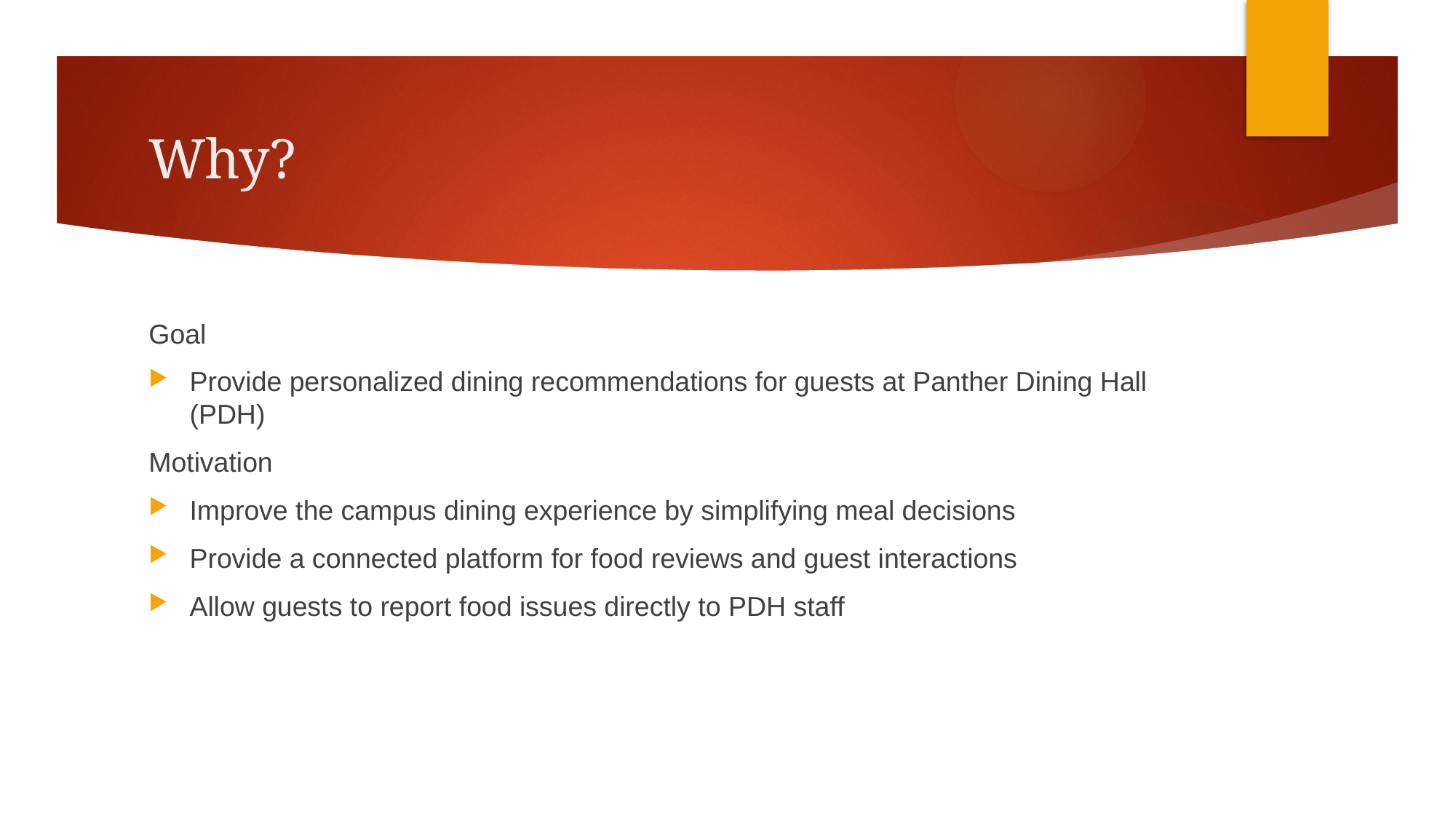

# Why?
Goal
Provide personalized dining recommendations for guests at Panther Dining Hall (PDH)
Motivation
Improve the campus dining experience by simplifying meal decisions
Provide a connected platform for food reviews and guest interactions
Allow guests to report food issues directly to PDH staff